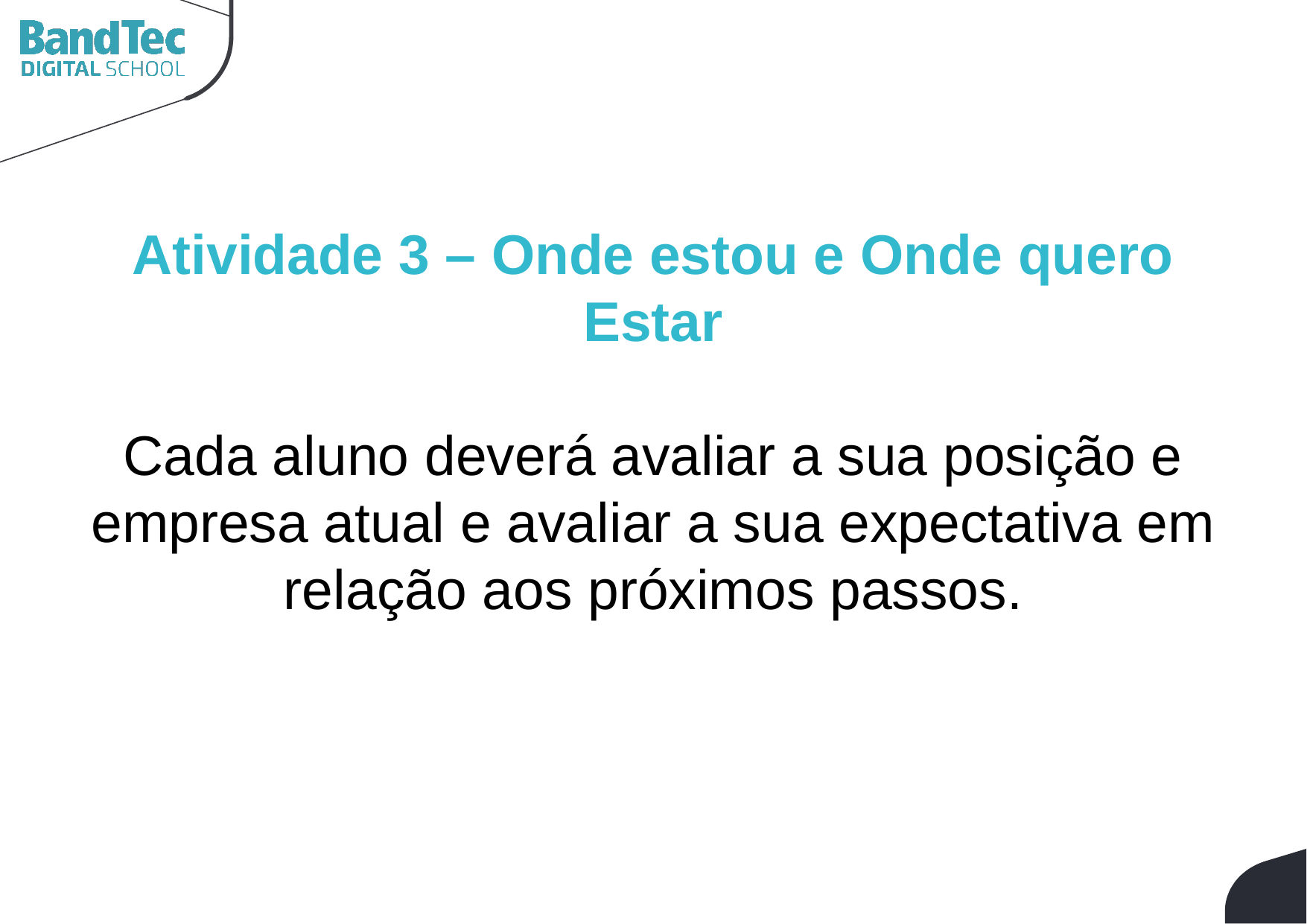

Atividade 3 – Onde estou e Onde quero Estar

Cada aluno deverá avaliar a sua posição e empresa atual e avaliar a sua expectativa em relação aos próximos passos.